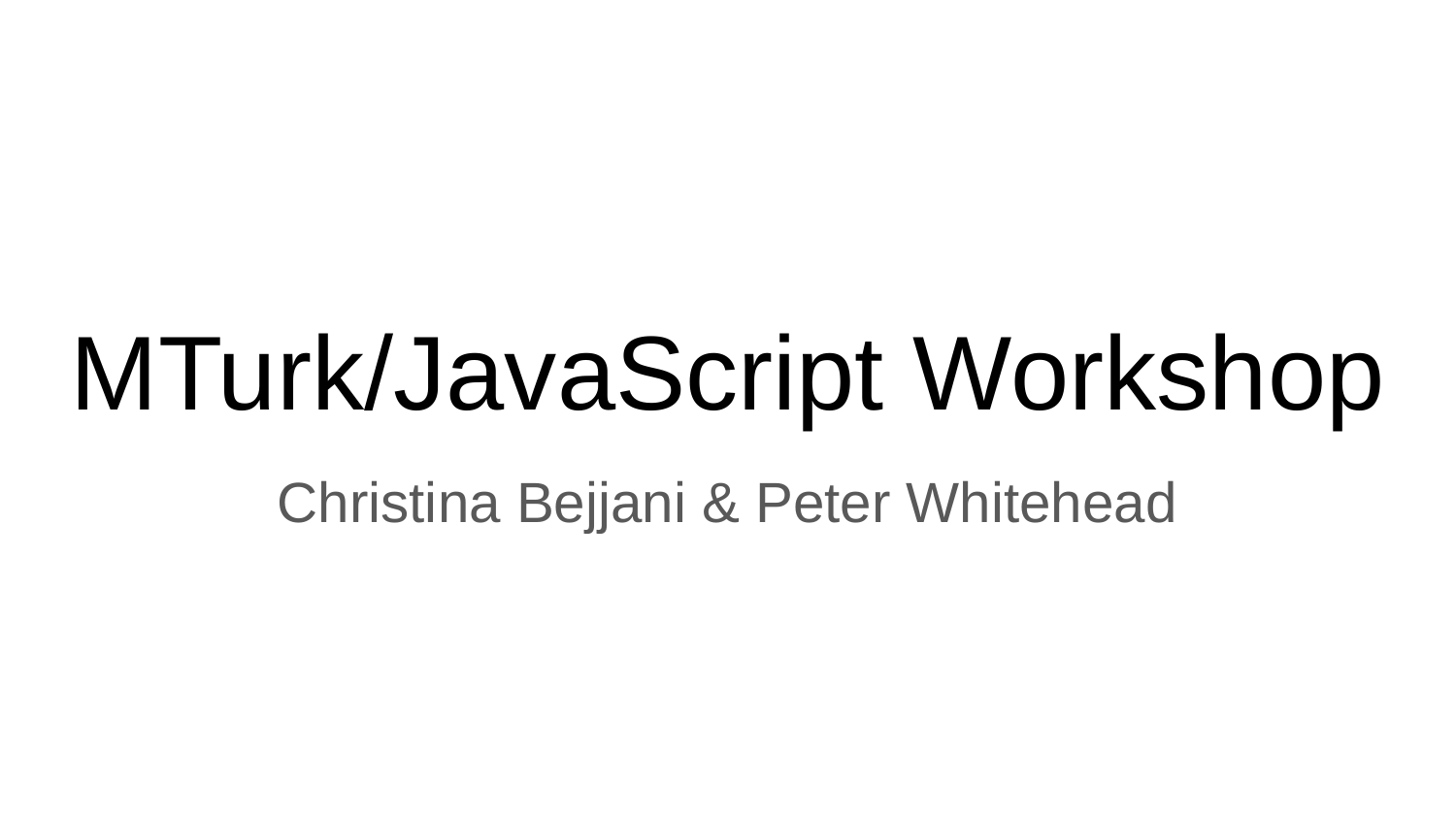

# MTurk/JavaScript Workshop
Christina Bejjani & Peter Whitehead